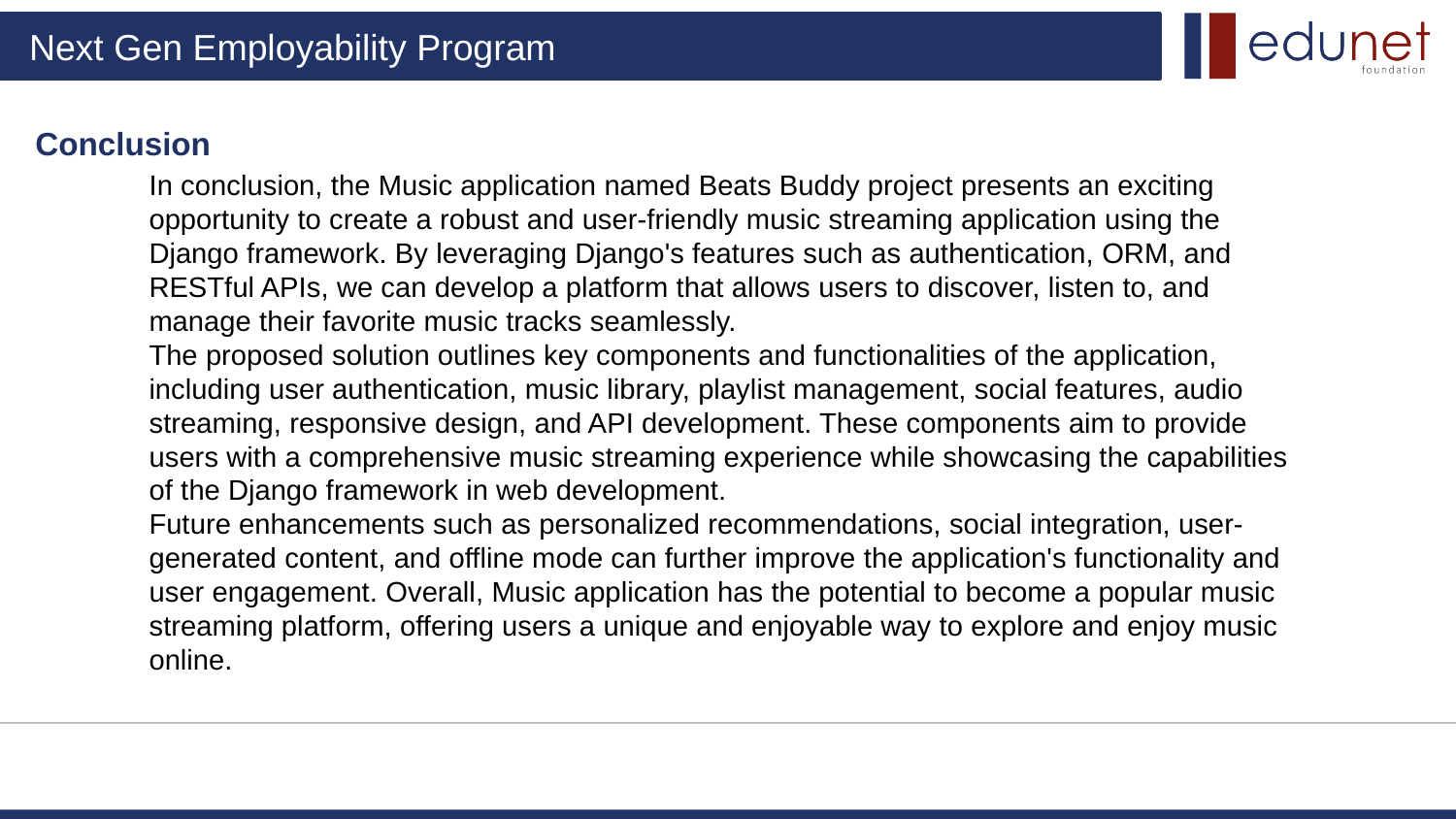

Conclusion
In conclusion, the Music application named Beats Buddy project presents an exciting opportunity to create a robust and user-friendly music streaming application using the Django framework. By leveraging Django's features such as authentication, ORM, and RESTful APIs, we can develop a platform that allows users to discover, listen to, and manage their favorite music tracks seamlessly.
The proposed solution outlines key components and functionalities of the application, including user authentication, music library, playlist management, social features, audio streaming, responsive design, and API development. These components aim to provide users with a comprehensive music streaming experience while showcasing the capabilities of the Django framework in web development.
Future enhancements such as personalized recommendations, social integration, user-generated content, and offline mode can further improve the application's functionality and user engagement. Overall, Music application has the potential to become a popular music streaming platform, offering users a unique and enjoyable way to explore and enjoy music online.